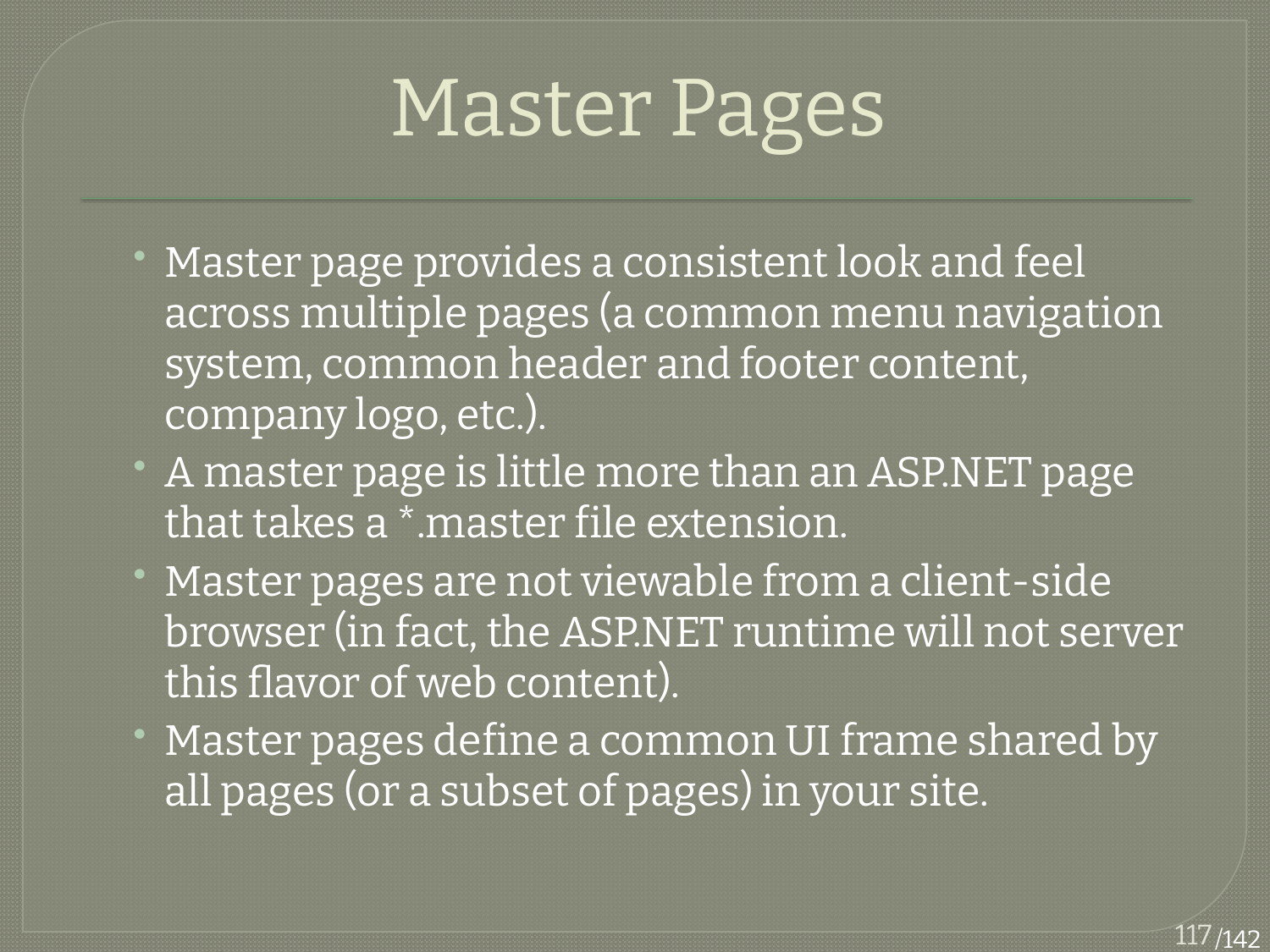

# Master Pages
Master page provides a consistent look and feel across multiple pages (a common menu navigation system, common header and footer content, company logo, etc.).
A master page is little more than an ASP.NET page that takes a *.master file extension.
Master pages are not viewable from a client-side browser (in fact, the ASP.NET runtime will not server this flavor of web content).
Master pages define a common UI frame shared by all pages (or a subset of pages) in your site.

117